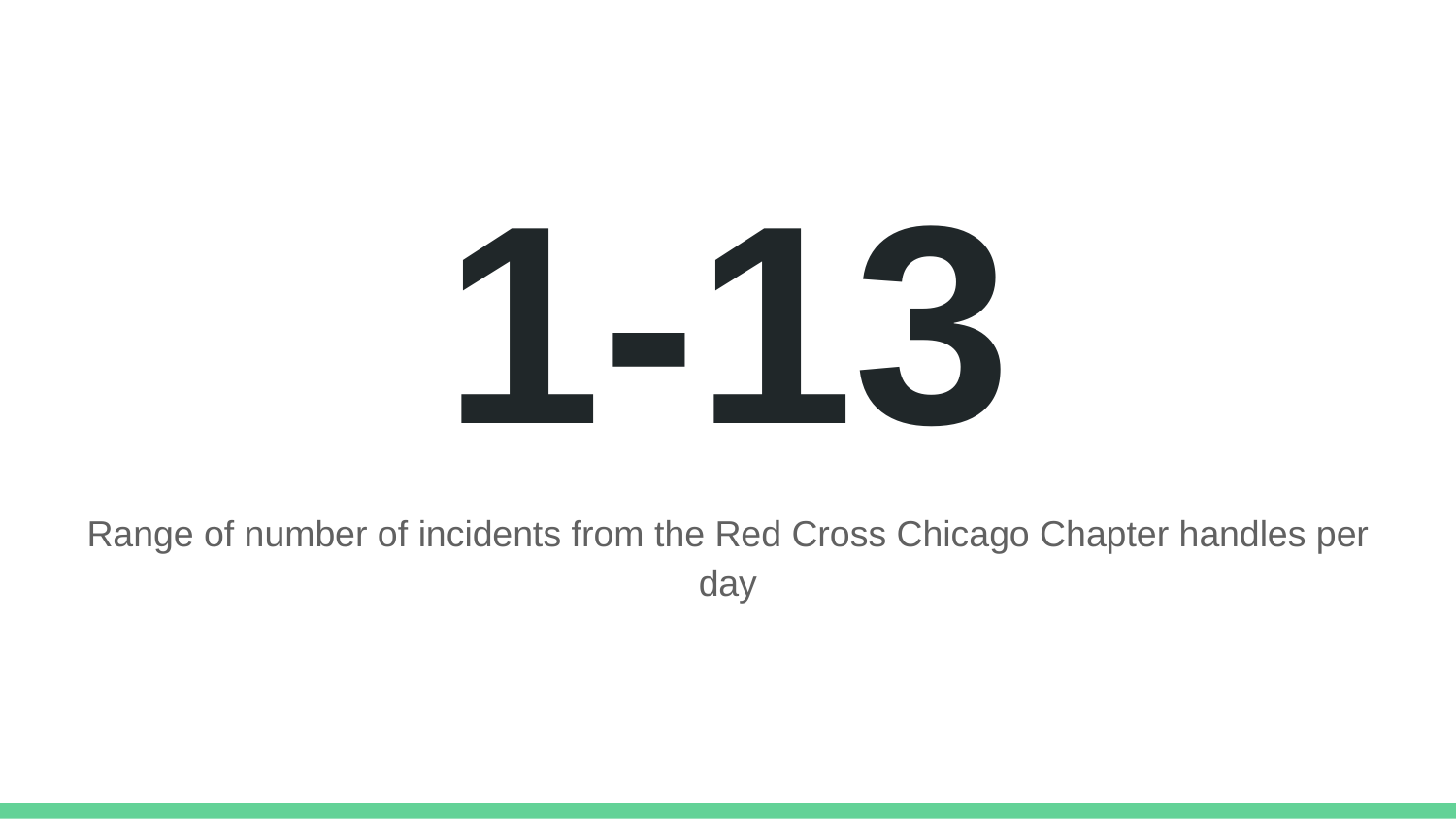

# 1-13
Range of number of incidents from the Red Cross Chicago Chapter handles per day